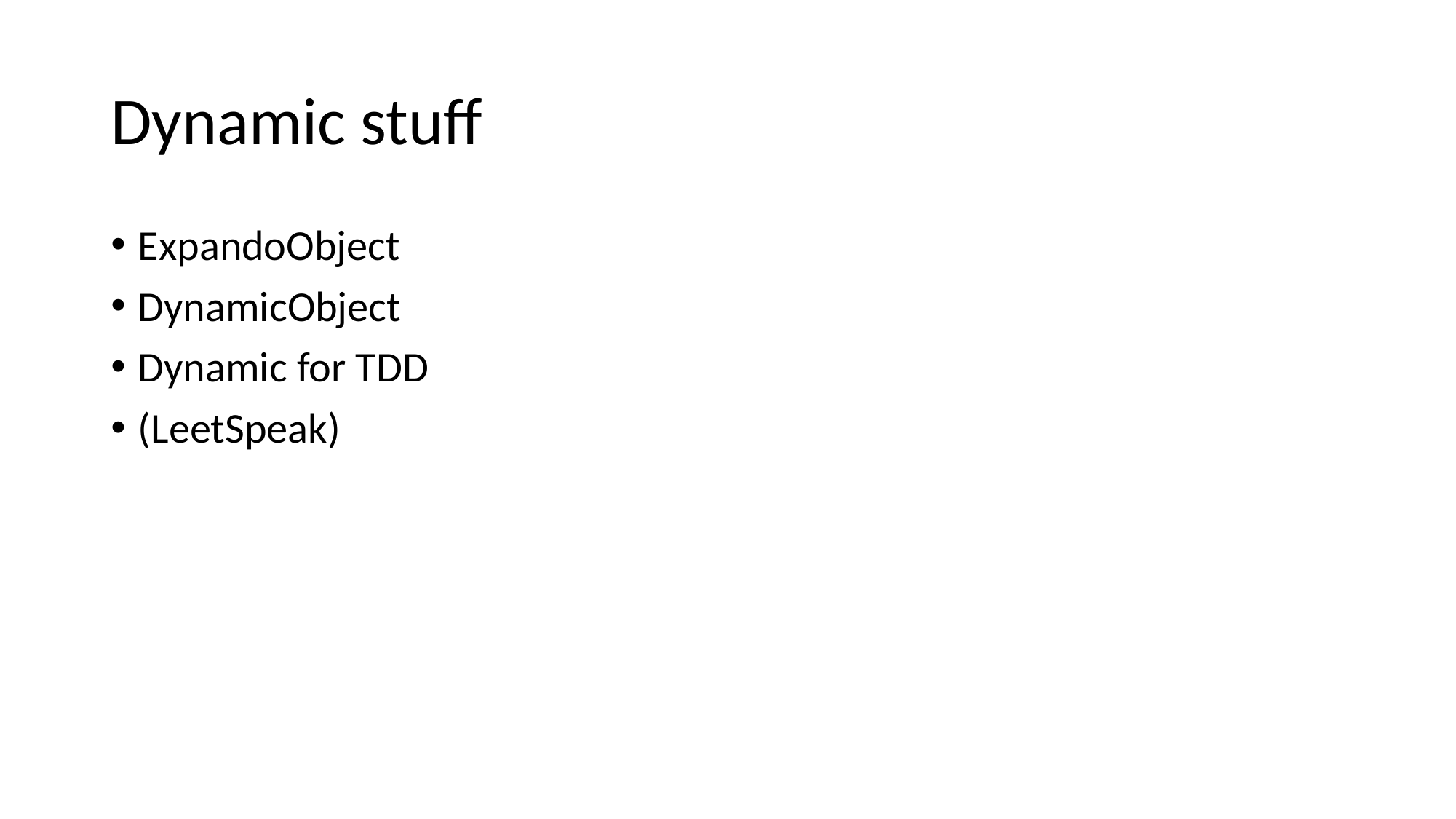

# Dynamic stuff
ExpandoObject
DynamicObject
Dynamic for TDD
(LeetSpeak)